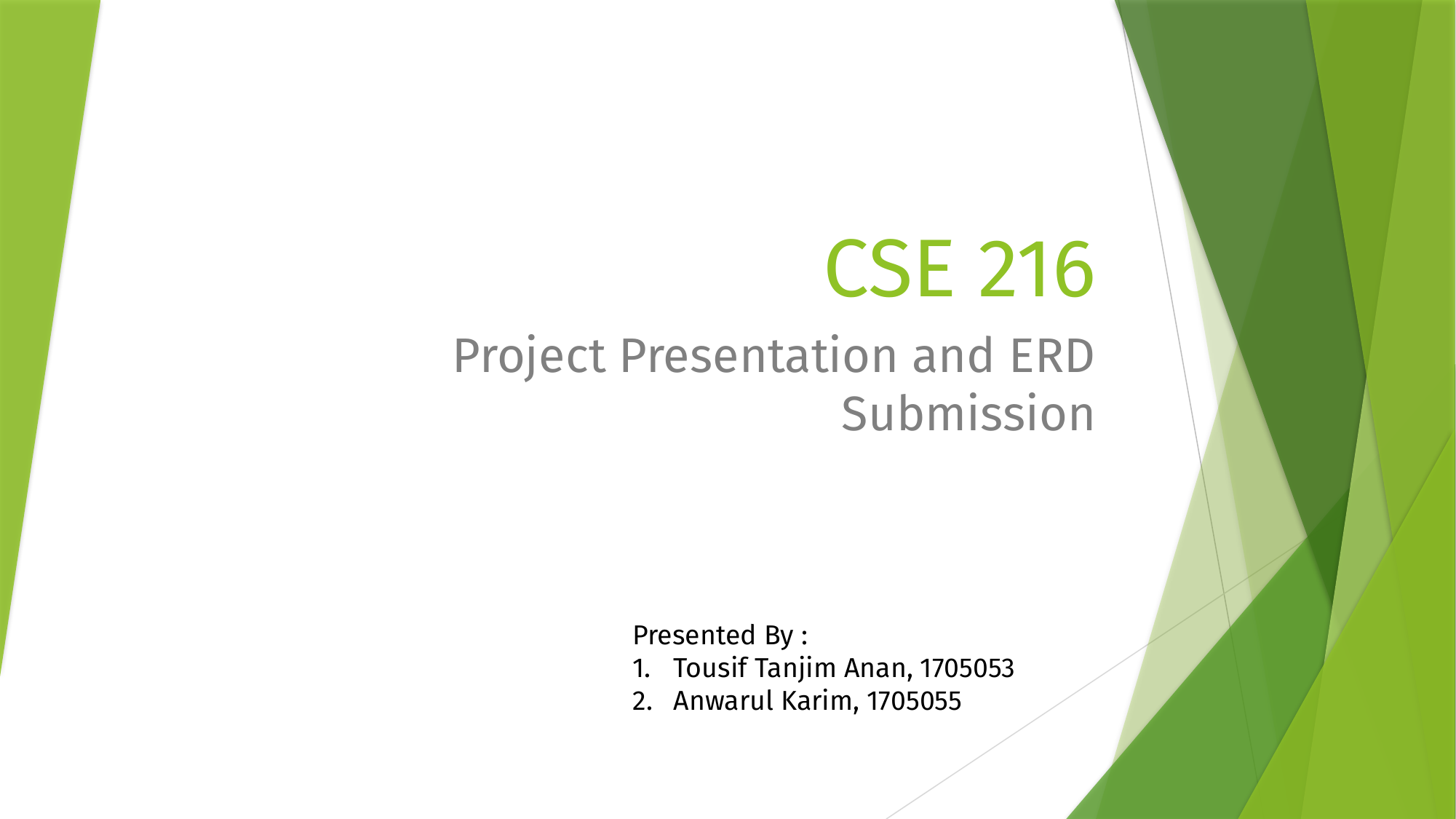

# CSE 216
Project Presentation and ERD Submission
Presented By :
Tousif Tanjim Anan, 1705053
Anwarul Karim, 1705055